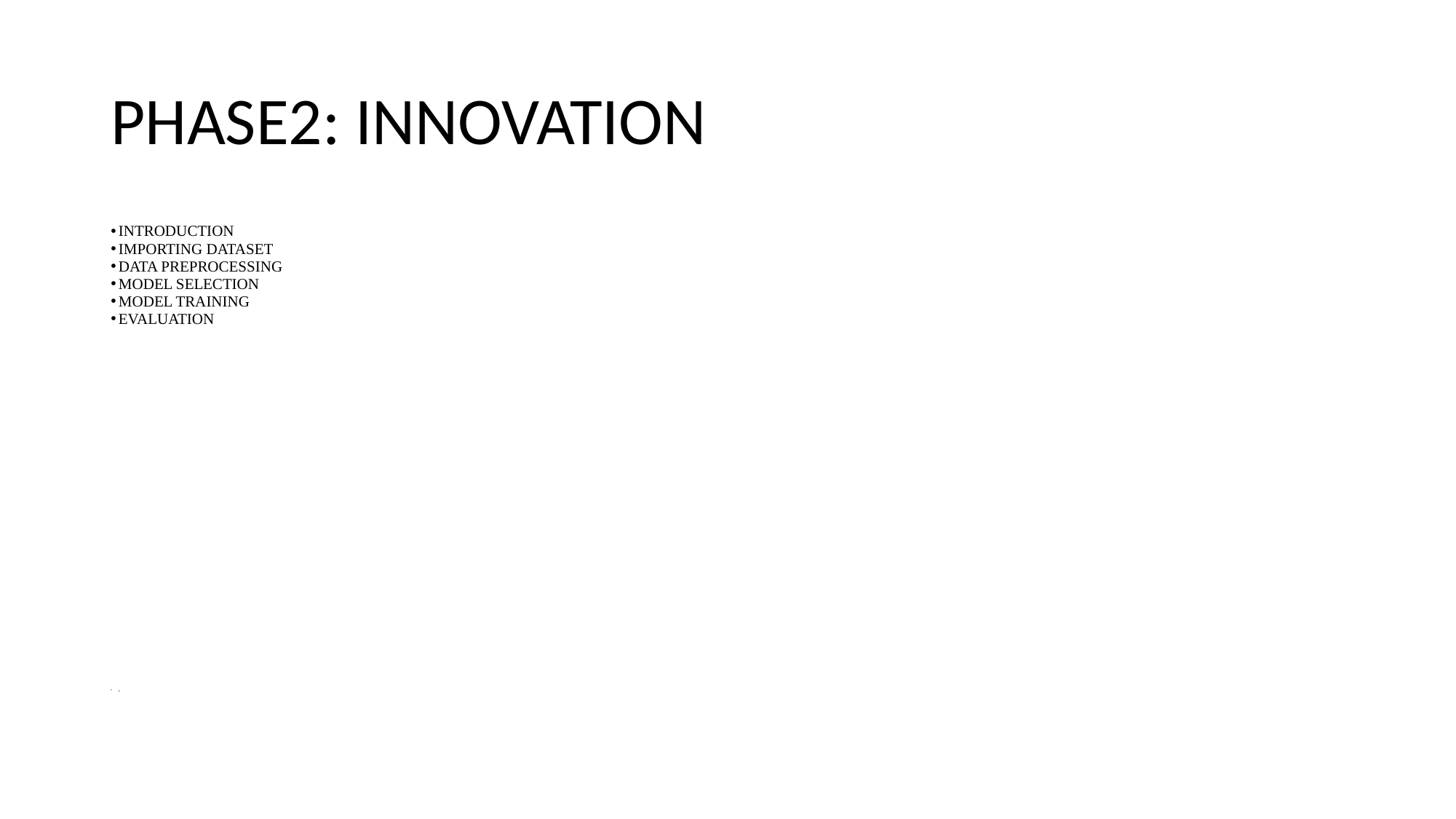

# PHASE2: INNOVATION
INTRODUCTION
IMPORTING DATASET
DATA PREPROCESSING
MODEL SELECTION
MODEL TRAINING
EVALUATION

L